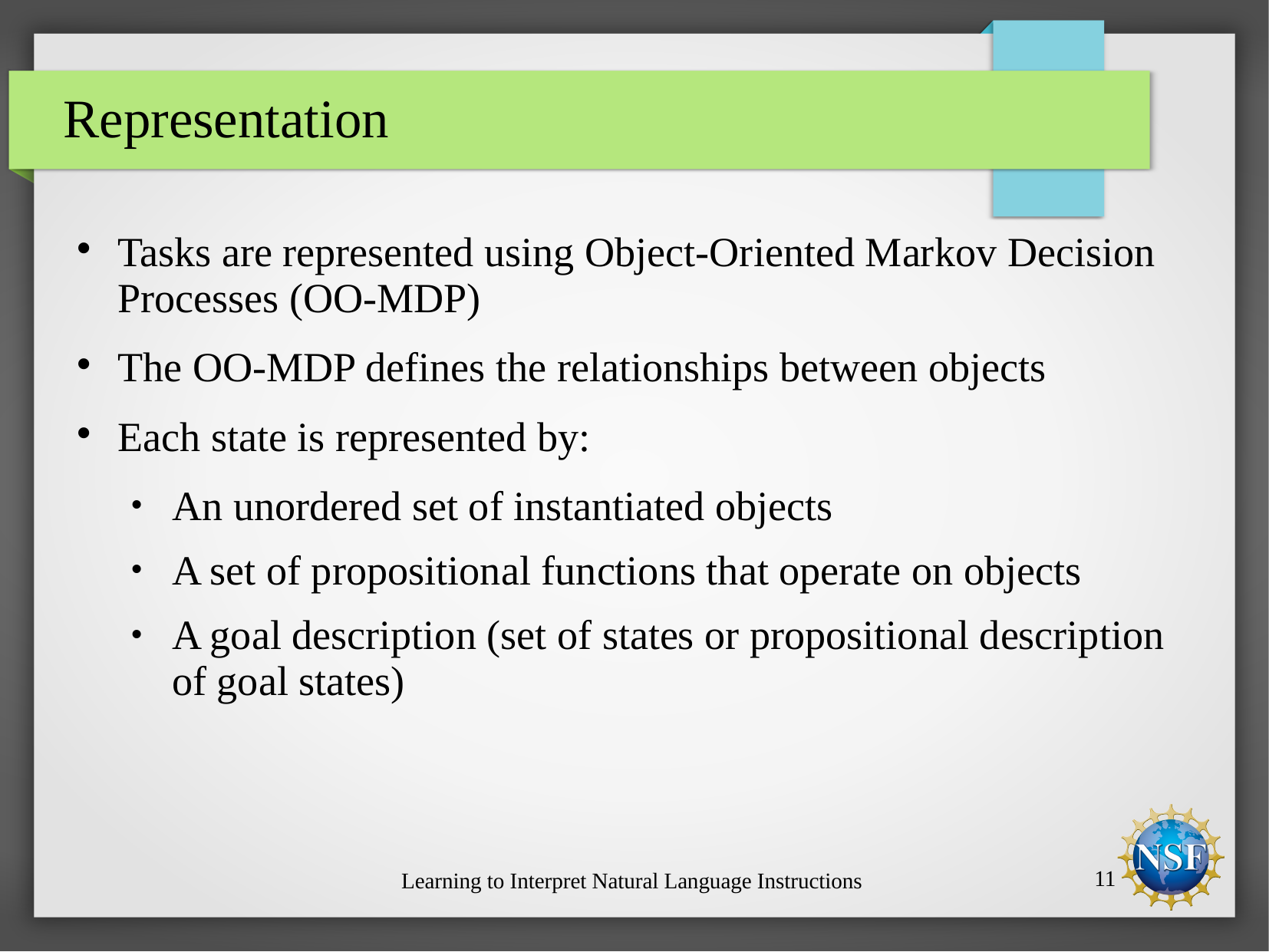

# Representation
Tasks are represented using Object-Oriented Markov Decision Processes (OO-MDP)
The OO-MDP defines the relationships between objects
Each state is represented by:
An unordered set of instantiated objects
A set of propositional functions that operate on objects
A goal description (set of states or propositional description of goal states)
Learning to Interpret Natural Language Instructions
11